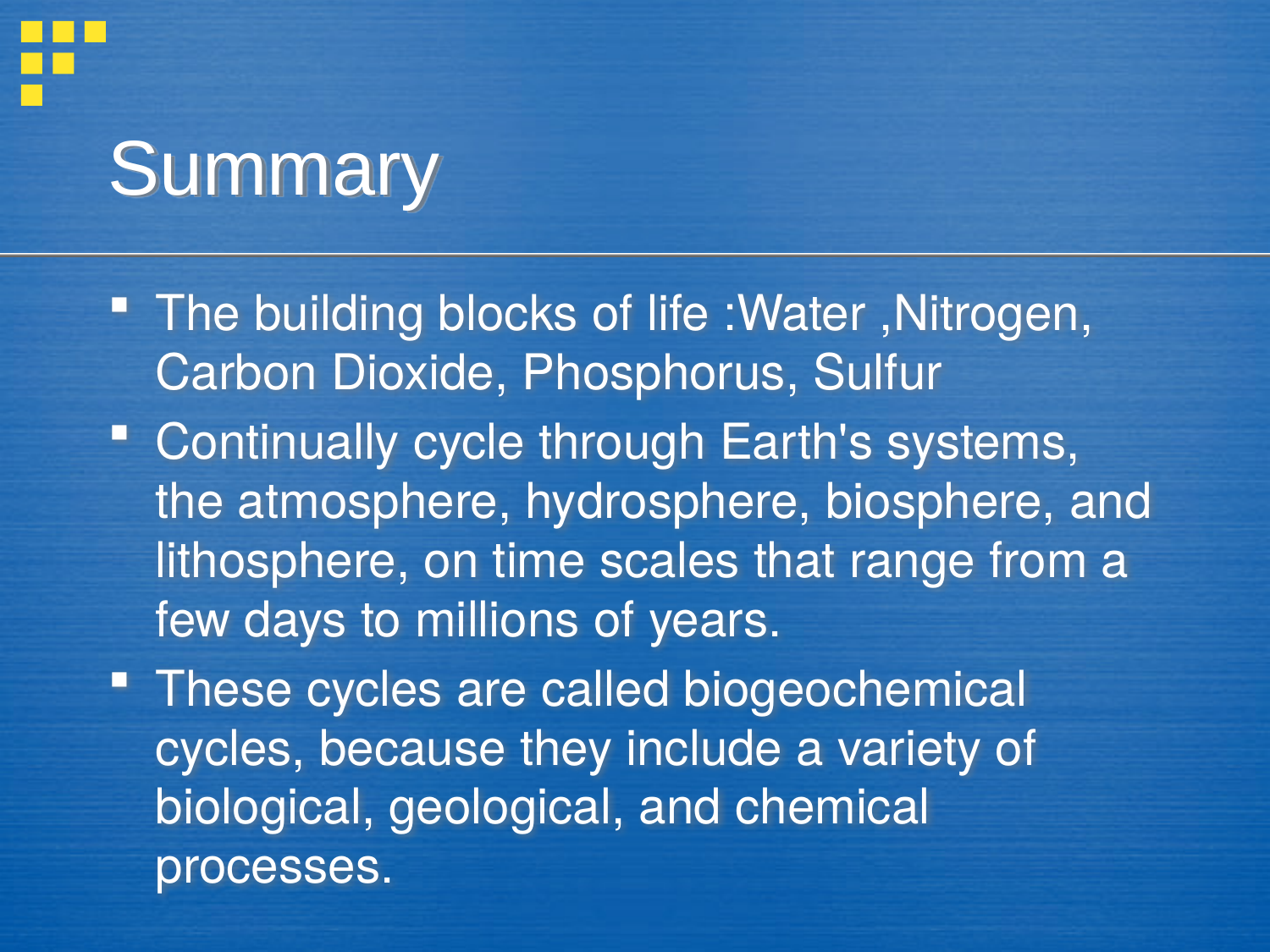

# Summary
The building blocks of life :Water ,Nitrogen, Carbon Dioxide, Phosphorus, Sulfur
Continually cycle through Earth's systems, the atmosphere, hydrosphere, biosphere, and lithosphere, on time scales that range from a few days to millions of years.
These cycles are called biogeochemical cycles, because they include a variety of biological, geological, and chemical processes.